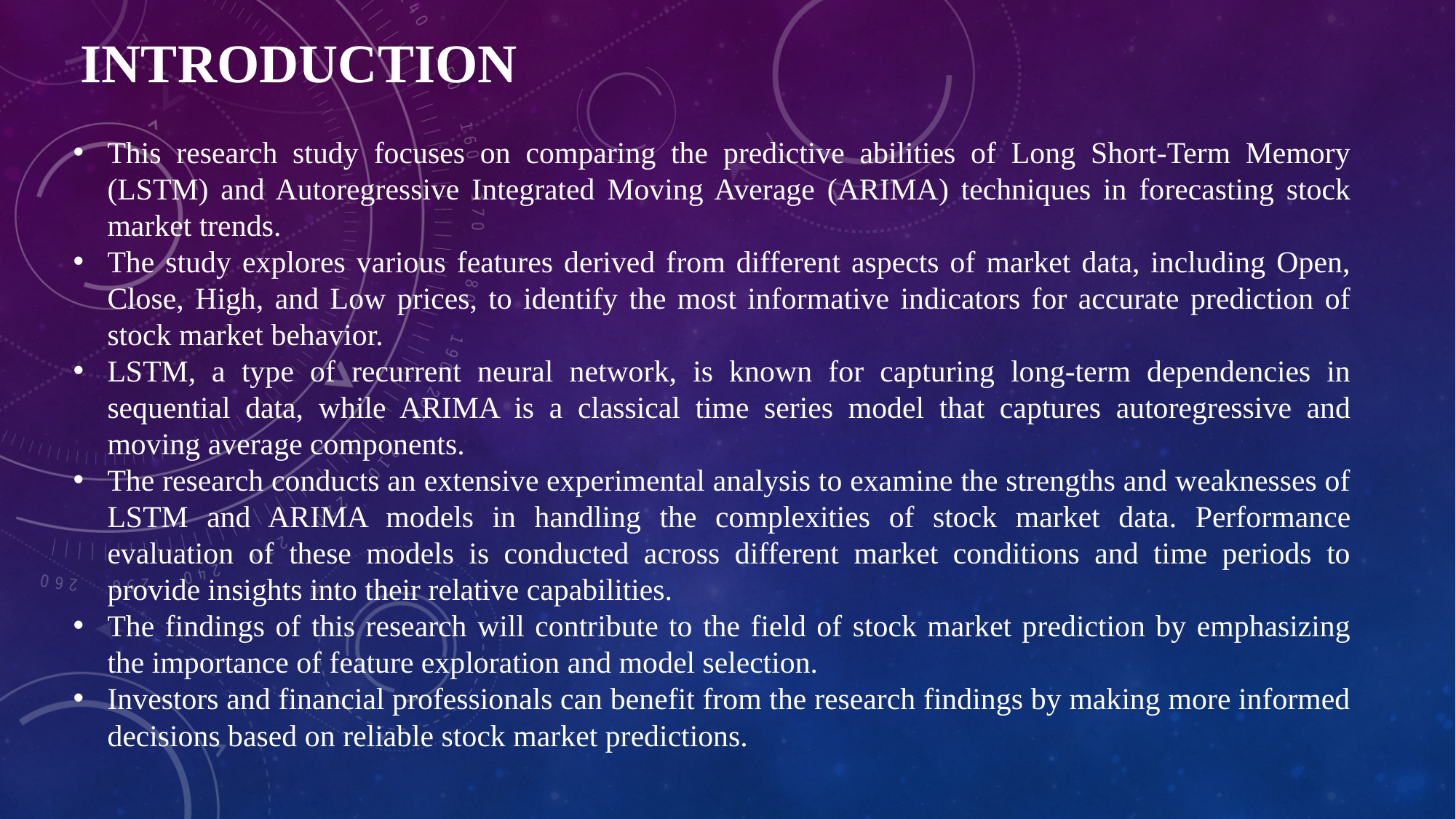

INTRODUCTION
This research study focuses on comparing the predictive abilities of Long Short-Term Memory (LSTM) and Autoregressive Integrated Moving Average (ARIMA) techniques in forecasting stock market trends.
The study explores various features derived from different aspects of market data, including Open, Close, High, and Low prices, to identify the most informative indicators for accurate prediction of stock market behavior.
LSTM, a type of recurrent neural network, is known for capturing long-term dependencies in sequential data, while ARIMA is a classical time series model that captures autoregressive and moving average components.
The research conducts an extensive experimental analysis to examine the strengths and weaknesses of LSTM and ARIMA models in handling the complexities of stock market data. Performance evaluation of these models is conducted across different market conditions and time periods to provide insights into their relative capabilities.
The findings of this research will contribute to the field of stock market prediction by emphasizing the importance of feature exploration and model selection.
Investors and financial professionals can benefit from the research findings by making more informed decisions based on reliable stock market predictions.